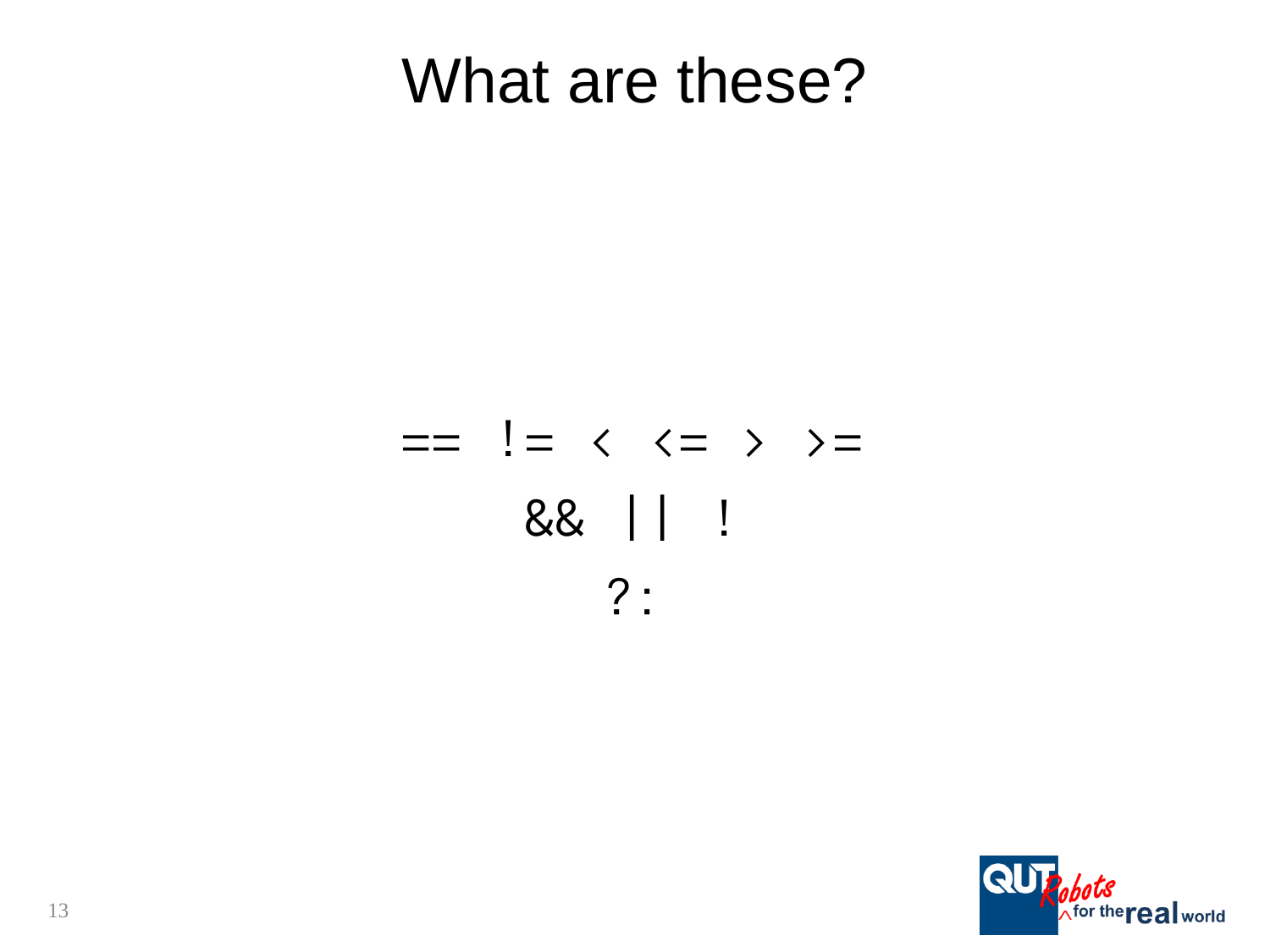

# What are these?
== != < <= > >=
&& || !
?:
13